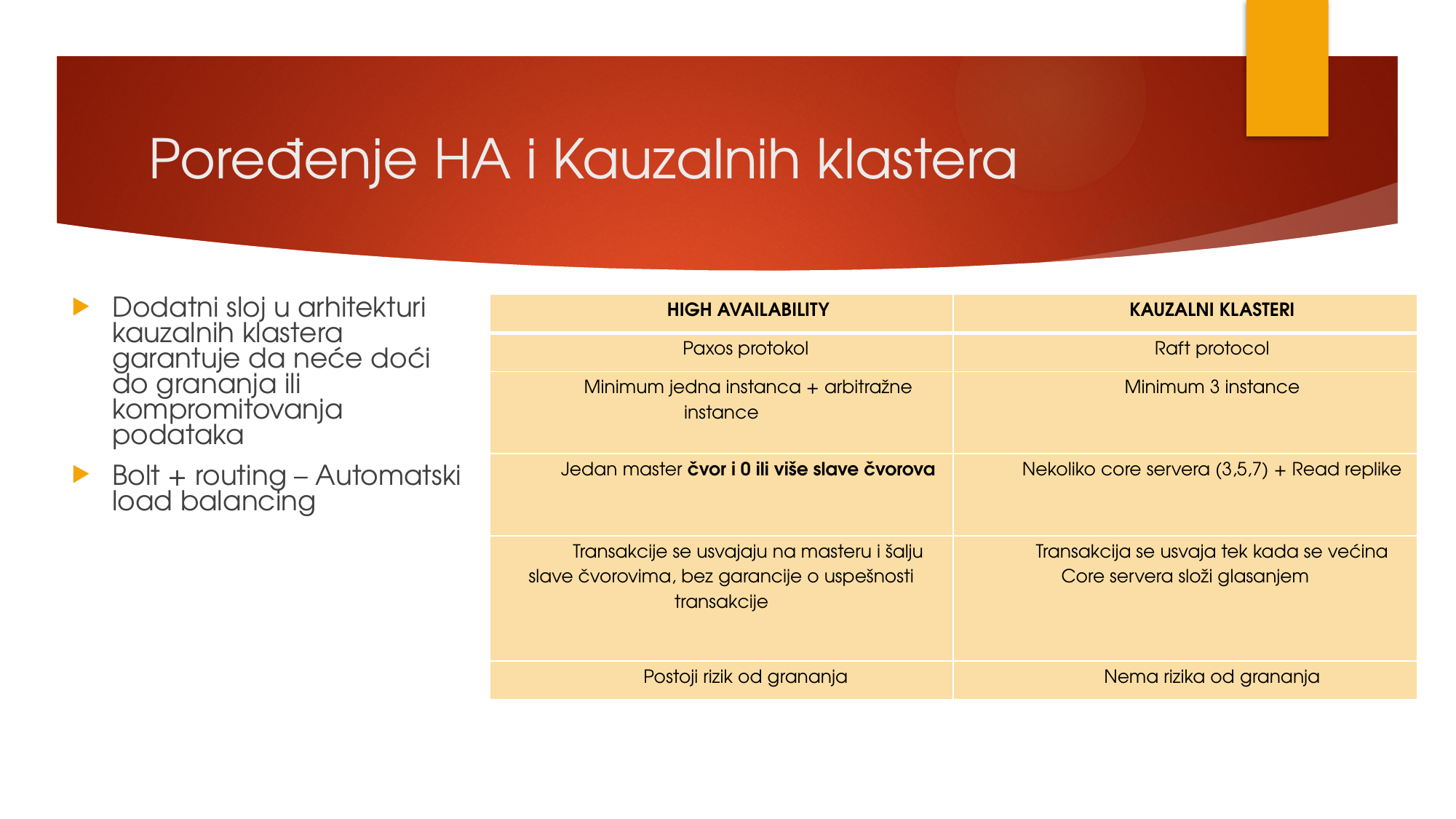

# Poređenje HA i Kauzalnih klastera
Dodatni sloj u arhitekturi kauzalnih klastera garantuje da neće doći do grananja ili kompromitovanja podataka
Bolt + routing – Automatski load balancing
| HIGH AVAILABILITY | KAUZALNI KLASTERI |
| --- | --- |
| Paxos protokol | Raft protocol |
| Minimum jedna instanca + arbitražne instance | Minimum 3 instance |
| Jedan master čvor i 0 ili više slave čvorova | Nekoliko core servera (3,5,7) + Read replike |
| Transakcije se usvajaju na masteru i šalju slave čvorovima, bez garancije o uspešnosti transakcije | Transakcija se usvaja tek kada se većina Core servera složi glasanjem |
| Postoji rizik od grananja | Nema rizika od grananja |